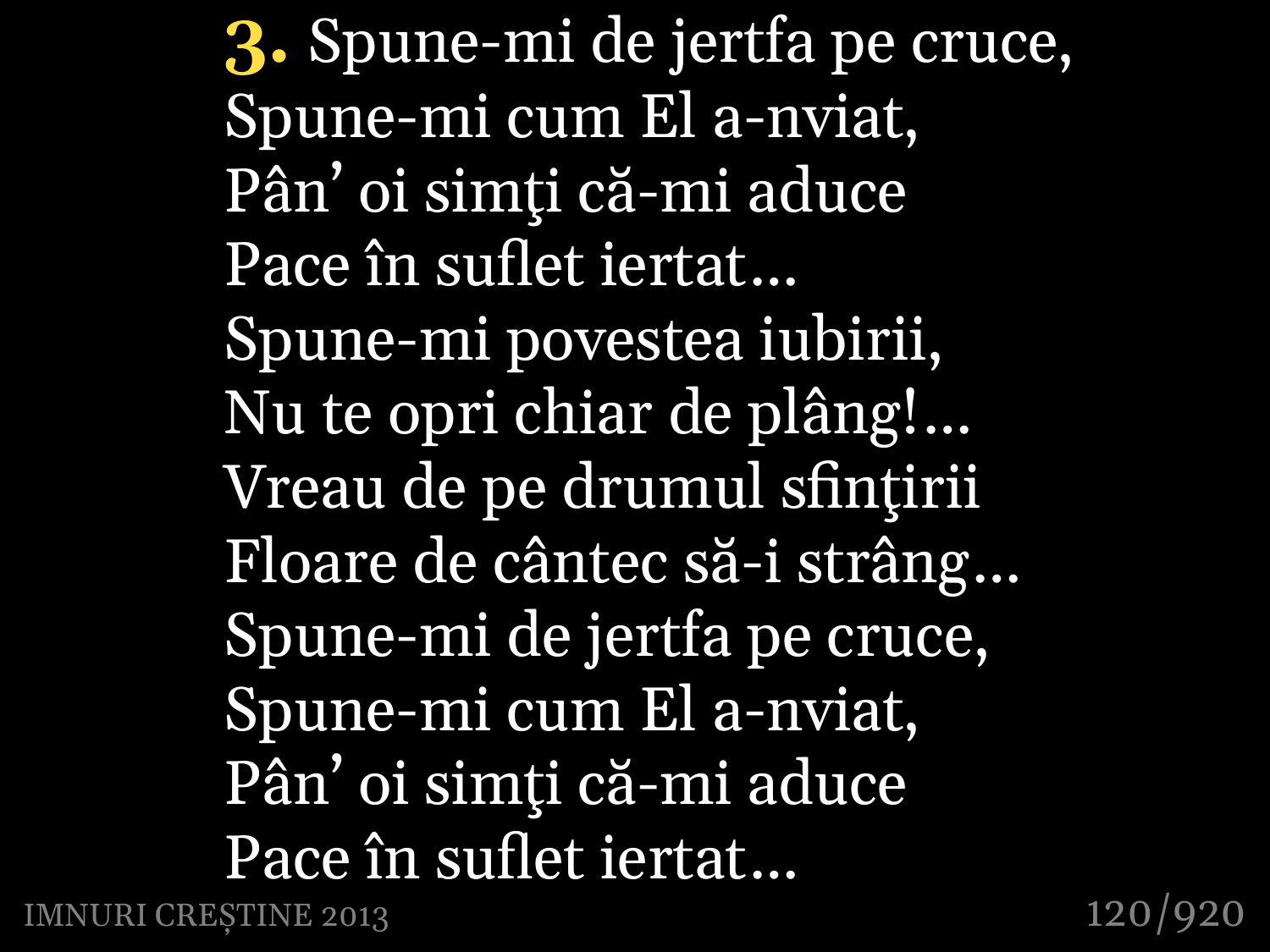

3. Spune-mi de jertfa pe cruce,
Spune-mi cum El a-nviat,
Pân’ oi simţi că-mi aduce
Pace în suflet iertat…
Spune-mi povestea iubirii,
Nu te opri chiar de plâng!…
Vreau de pe drumul sfinţirii
Floare de cântec să-i strâng…
Spune-mi de jertfa pe cruce,
Spune-mi cum El a-nviat,
Pân’ oi simţi că-mi aduce
Pace în suflet iertat…
120/920
IMNURI CREȘTINE 2013